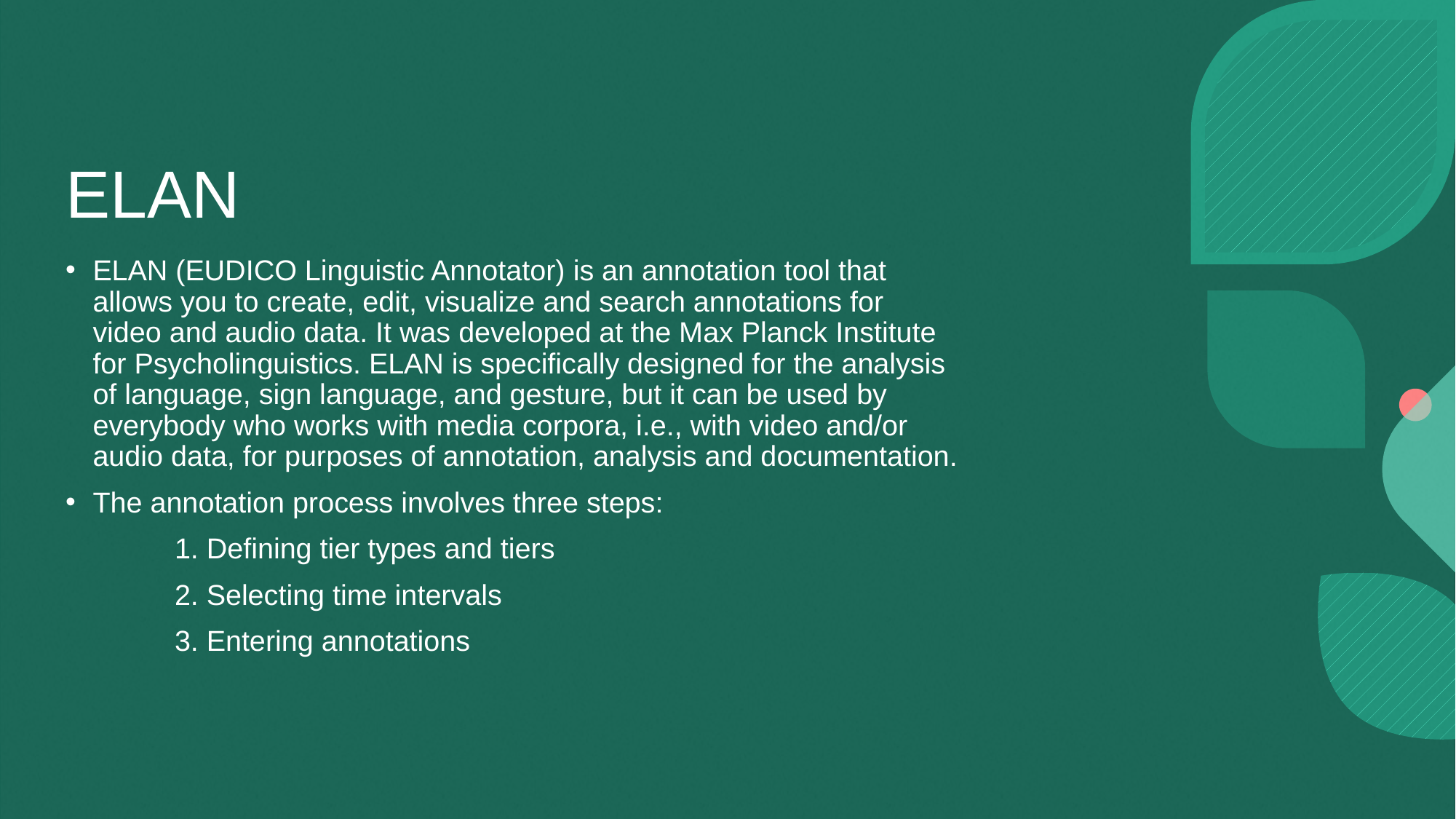

https://www.mpi.nl/corpus/manuals/manual-elan_ug.pdf
# ELAN
ELAN (EUDICO Linguistic Annotator) is an annotation tool that allows you to create, edit, visualize and search annotations for video and audio data. It was developed at the Max Planck Institute for Psycholinguistics. ELAN is specifically designed for the analysis of language, sign language, and gesture, but it can be used by everybody who works with media corpora, i.e., with video and/or audio data, for purposes of annotation, analysis and documentation.
The annotation process involves three steps:
	1. Defining tier types and tiers
	2. Selecting time intervals
	3. Entering annotations